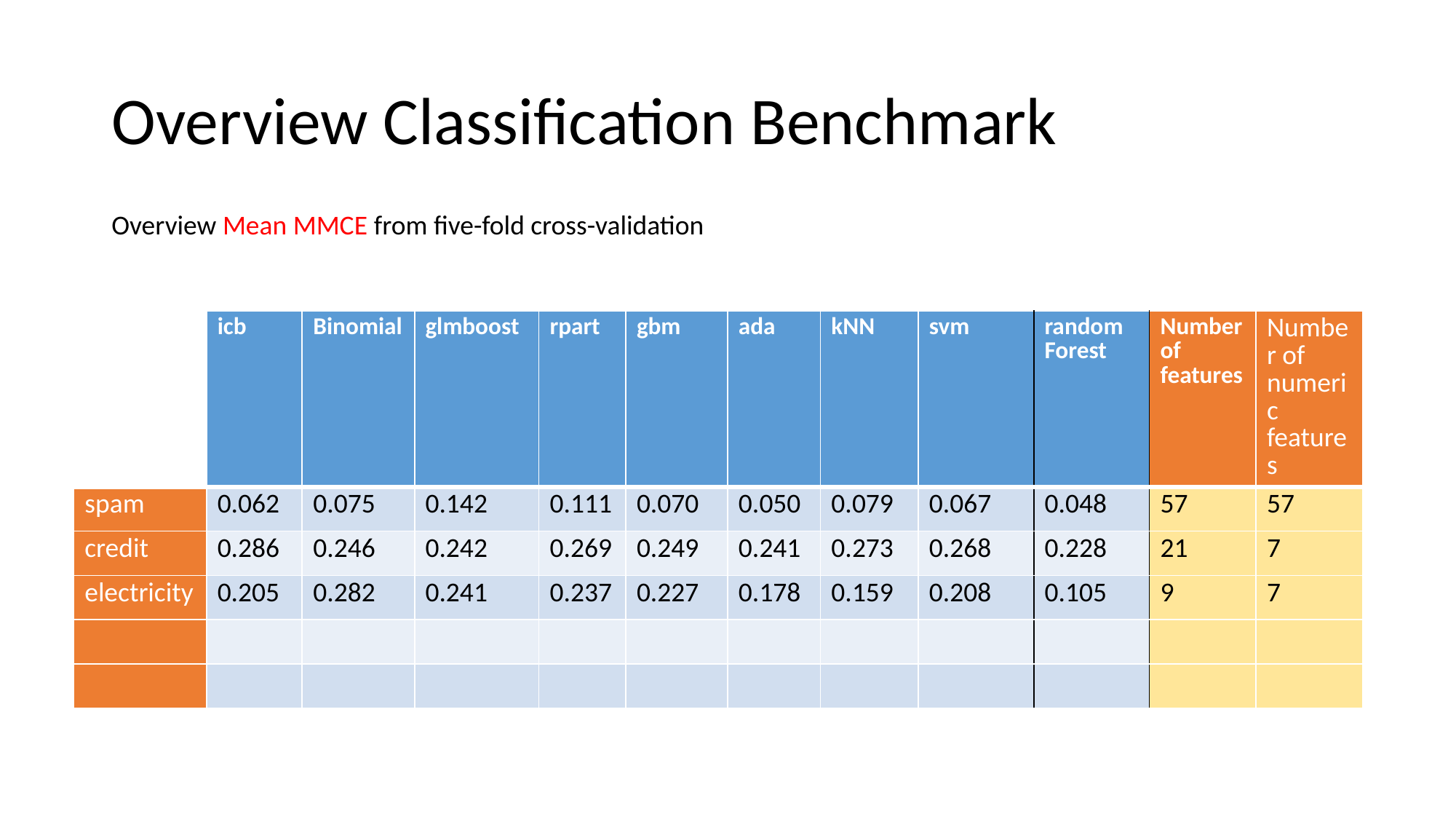

# Overview Classification Benchmark
Overview Mean MMCE from five-fold cross-validation
|  | icb | Binomial | glmboost | rpart | gbm | ada | kNN | svm | random Forest | Number of features | Number of numeric features |
| --- | --- | --- | --- | --- | --- | --- | --- | --- | --- | --- | --- |
| spam | 0.062 | 0.075 | 0.142 | 0.111 | 0.070 | 0.050 | 0.079 | 0.067 | 0.048 | 57 | 57 |
| credit | 0.286 | 0.246 | 0.242 | 0.269 | 0.249 | 0.241 | 0.273 | 0.268 | 0.228 | 21 | 7 |
| electricity | 0.205 | 0.282 | 0.241 | 0.237 | 0.227 | 0.178 | 0.159 | 0.208 | 0.105 | 9 | 7 |
|  |  |  |  |  |  |  |  |  |  |  |  |
|  |  |  |  |  |  |  |  |  |  |  |  |